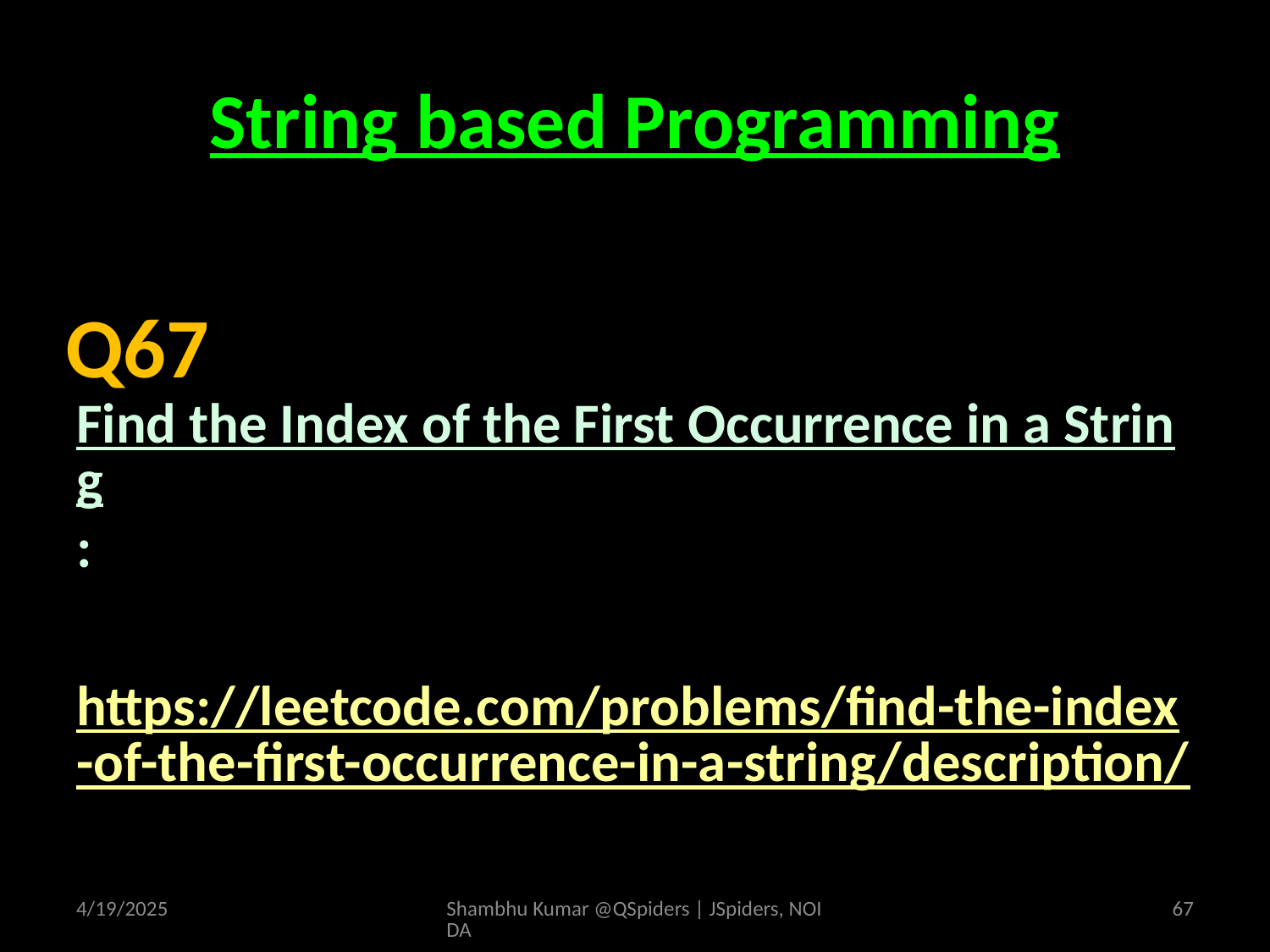

# String based Programming

Find the Index of the First Occurrence in a String:

https://leetcode.com/problems/find-the-index-of-the-first-occurrence-in-a-string/description/
Q67
4/19/2025
Shambhu Kumar @QSpiders | JSpiders, NOIDA
67